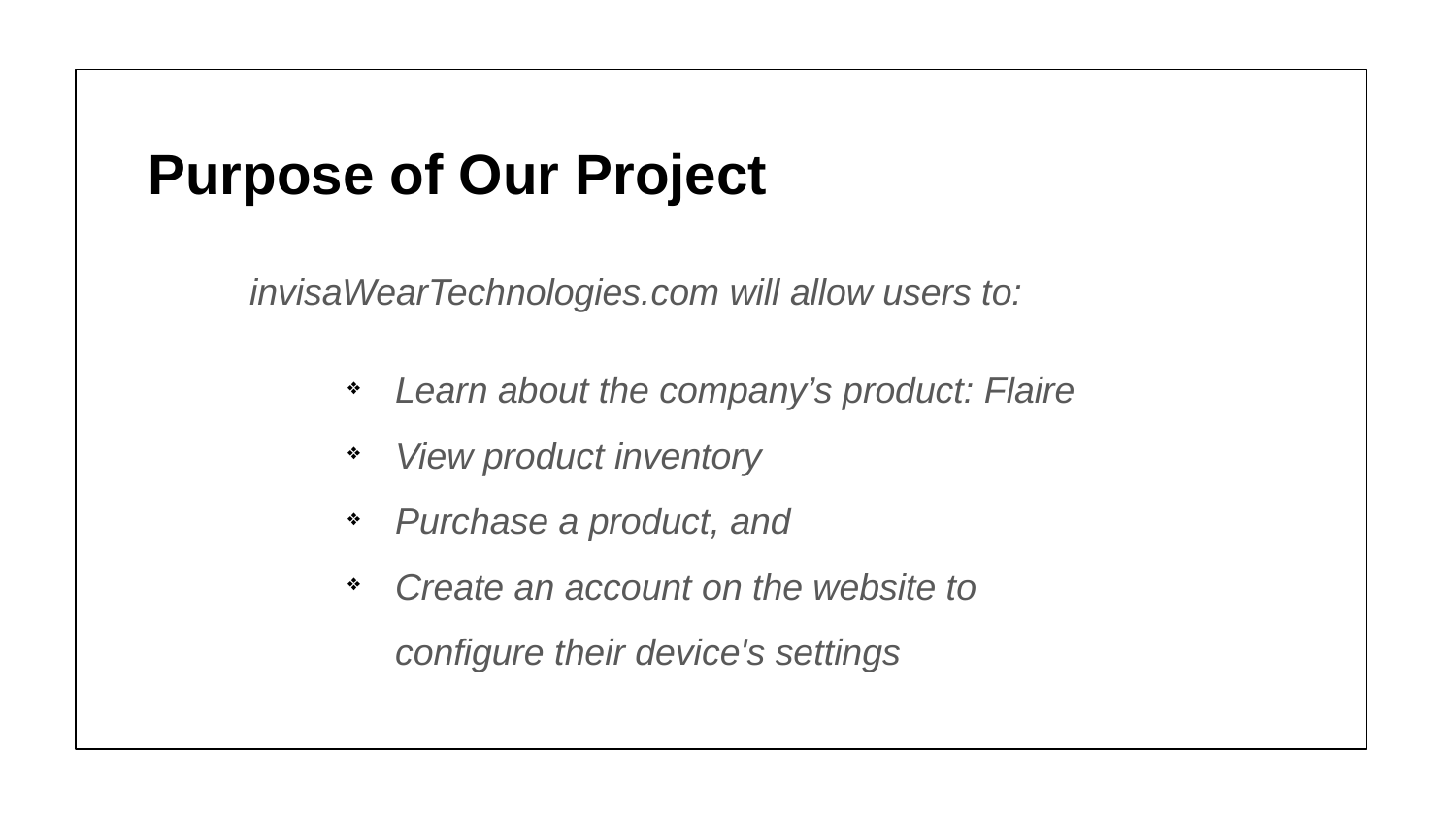

Purpose of Our Project
invisaWearTechnologies.com will allow users to:
Learn about the company’s product: Flaire
View product inventory
Purchase a product, and
Create an account on the website to configure their device's settings